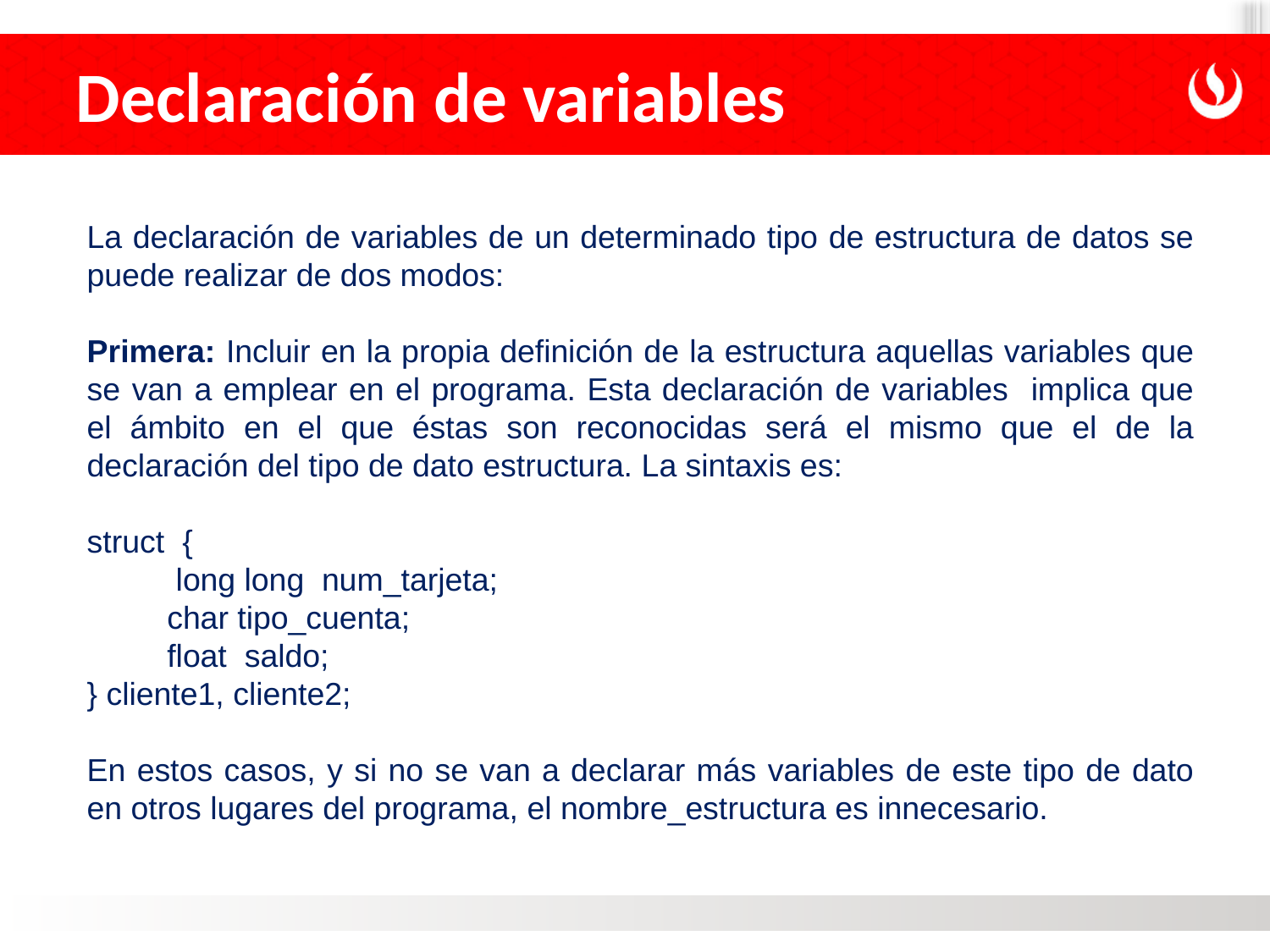

Declaración de variables
La declaración de variables de un determinado tipo de estructura de datos se puede realizar de dos modos:

Primera: Incluir en la propia definición de la estructura aquellas variables que se van a emplear en el programa. Esta declaración de variables  implica que el ámbito en el que éstas son reconocidas será el mismo que el de la declaración del tipo de dato estructura. La sintaxis es:

struct  {
          long long  num_tarjeta;
         char tipo_cuenta;
         float  saldo;
} cliente1, cliente2;

En estos casos, y si no se van a declarar más variables de este tipo de dato en otros lugares del programa, el nombre_estructura es innecesario.